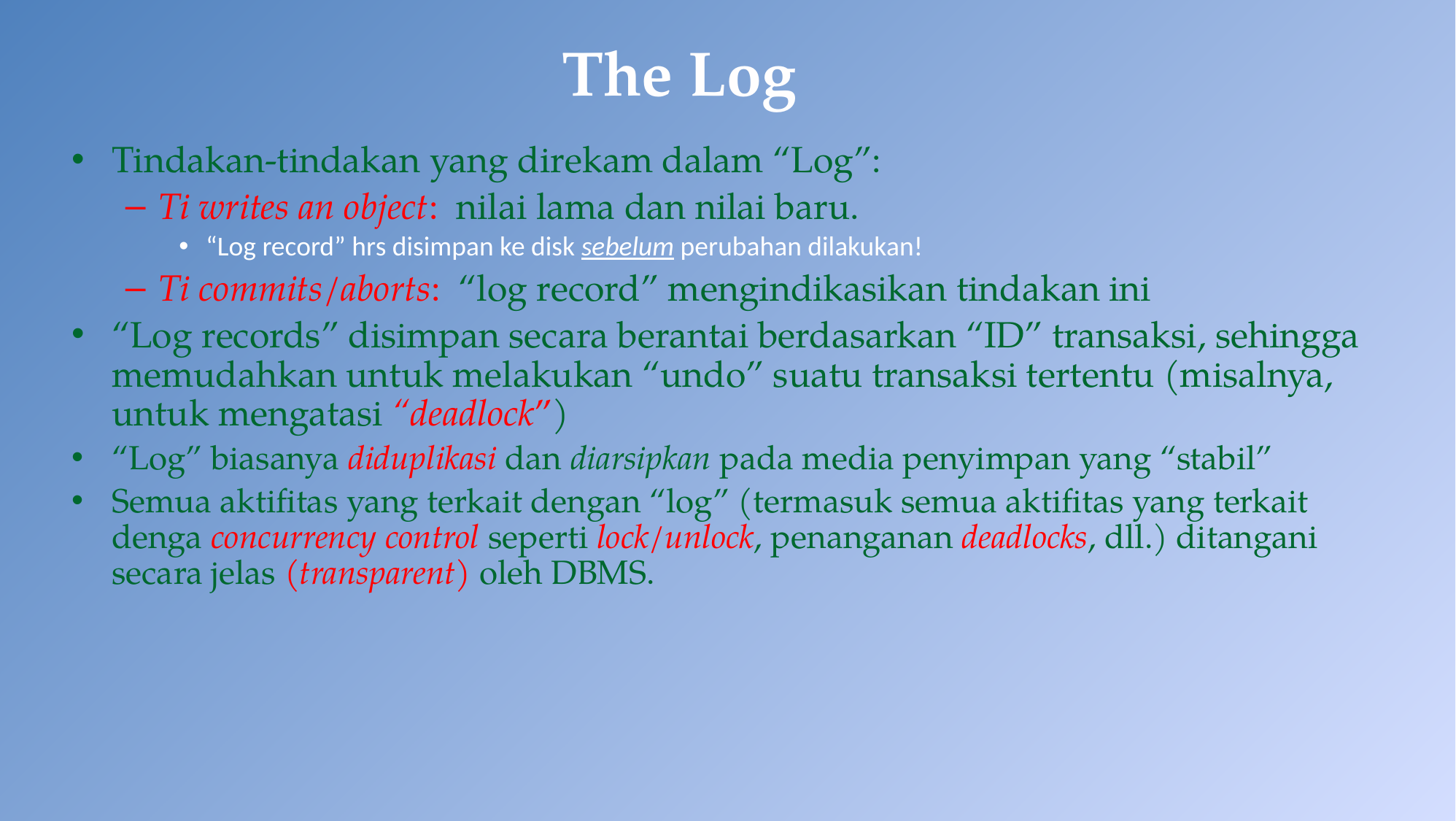

# The Log
Tindakan-tindakan yang direkam dalam “Log”:
Ti writes an object:  nilai lama dan nilai baru.
“Log record” hrs disimpan ke disk sebelum perubahan dilakukan!
Ti commits/aborts:  “log record” mengindikasikan tindakan ini
“Log records” disimpan secara berantai berdasarkan “ID” transaksi, sehingga memudahkan untuk melakukan “undo” suatu transaksi tertentu (misalnya, untuk mengatasi “deadlock”)
“Log” biasanya diduplikasi dan diarsipkan pada media penyimpan yang “stabil”
Semua aktifitas yang terkait dengan “log” (termasuk semua aktifitas yang terkait denga concurrency control seperti lock/unlock, penanganan deadlocks, dll.) ditangani secara jelas (transparent) oleh DBMS.